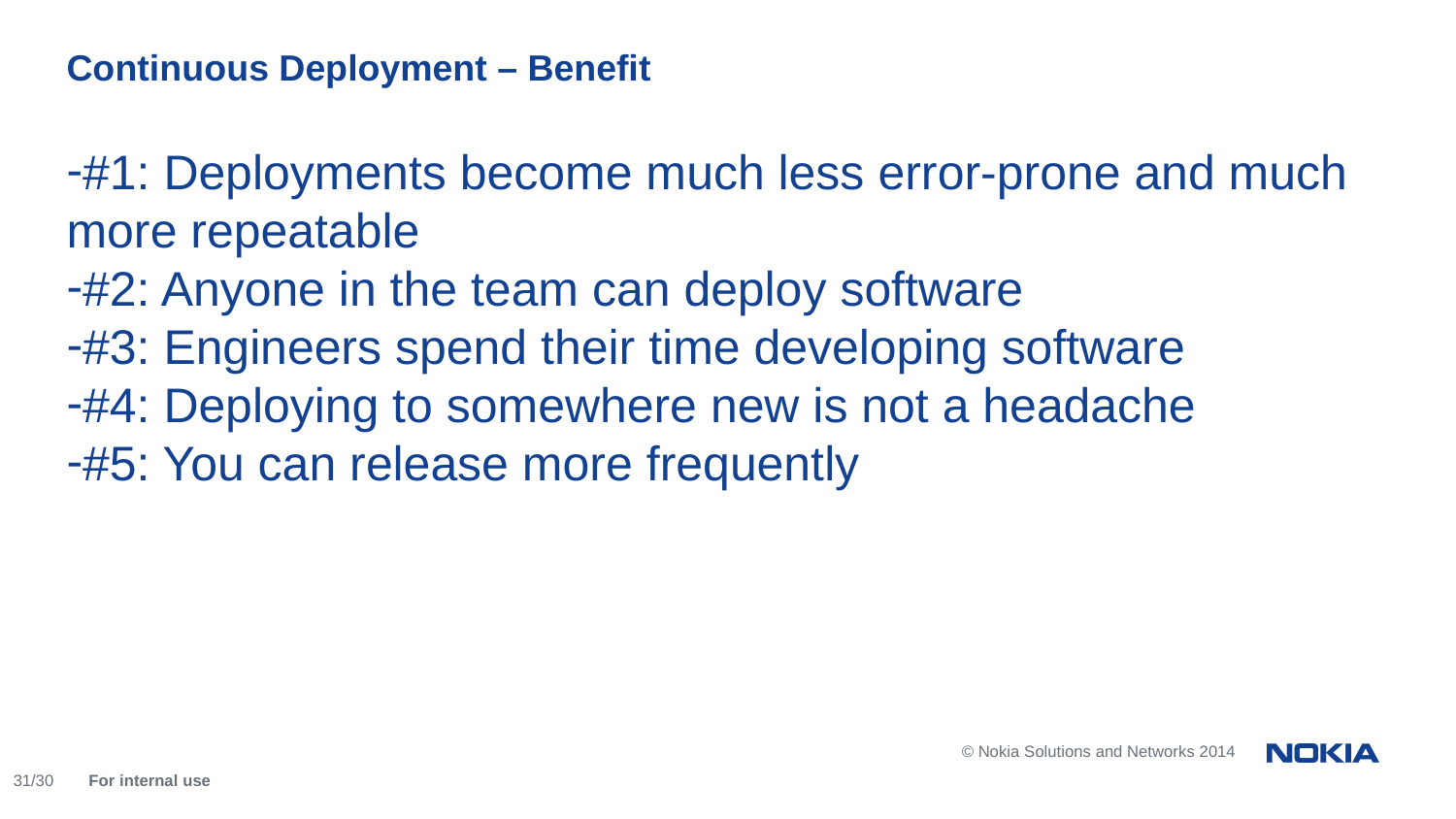

Continuous Deployment – Benefit

#1: Deployments become much less error-prone and much more repeatable
#2: Anyone in the team can deploy software
#3: Engineers spend their time developing software
#4: Deploying to somewhere new is not a headache
#5: You can release more frequently